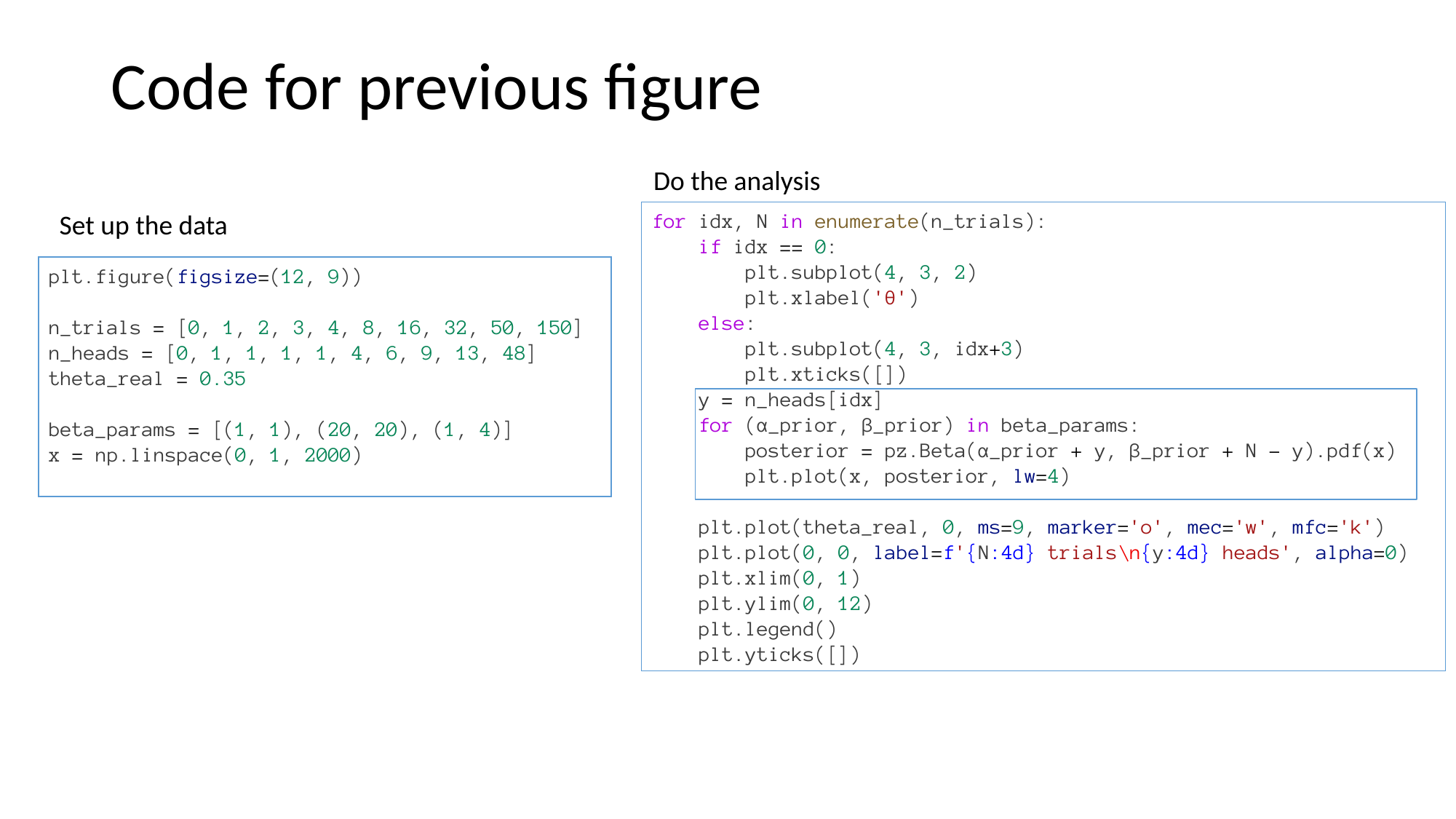

# Code for previous figure
Do the analysis
Set up the data
for idx, N in enumerate(n_trials):
    if idx == 0:
        plt.subplot(4, 3, 2)
        plt.xlabel('θ')
    else:
        plt.subplot(4, 3, idx+3)
        plt.xticks([])
    y = n_heads[idx]
    for (α_prior, β_prior) in beta_params:
        posterior = pz.Beta(α_prior + y, β_prior + N - y).pdf(x)
        plt.plot(x, posterior, lw=4)
    plt.plot(theta_real, 0, ms=9, marker='o', mec='w', mfc='k')
    plt.plot(0, 0, label=f'{N:4d} trials\n{y:4d} heads', alpha=0)
    plt.xlim(0, 1)
    plt.ylim(0, 12)
    plt.legend()
    plt.yticks([])
plt.figure(figsize=(12, 9))
n_trials = [0, 1, 2, 3, 4, 8, 16, 32, 50, 150]
n_heads = [0, 1, 1, 1, 1, 4, 6, 9, 13, 48]
theta_real = 0.35
beta_params = [(1, 1), (20, 20), (1, 4)]
x = np.linspace(0, 1, 2000)